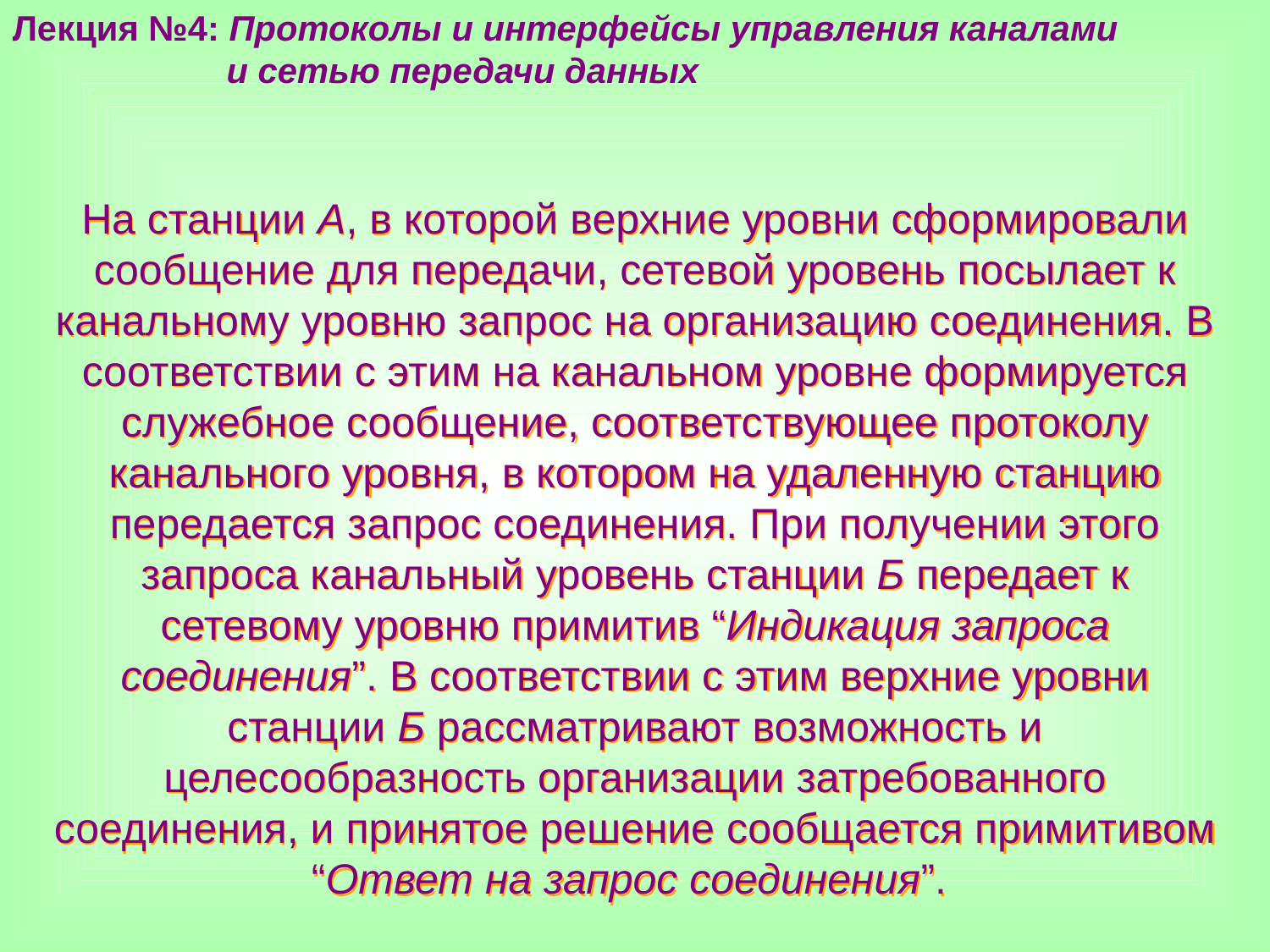

Лекция №4: Протоколы и интерфейсы управления каналами
                      и сетью передачи данных
На станции А, в которой верхние уровни сформировали сообщение для передачи, сетевой уровень посылает к канальному уровню запрос на организацию соединения. В соответствии с этим на канальном уровне формируется служебное сообщение, соответствующее протоколу канального уровня, в котором на удаленную станцию передается запрос соединения. При получении этого запроса канальный уровень станции Б передает к сетевому уровню примитив “Индикация запроса соединения”. В соответствии с этим верхние уровни станции Б рассматривают возможность и целесообразность организации затребованного соединения, и принятое решение сообщается примитивом “Ответ на запрос соединения”.